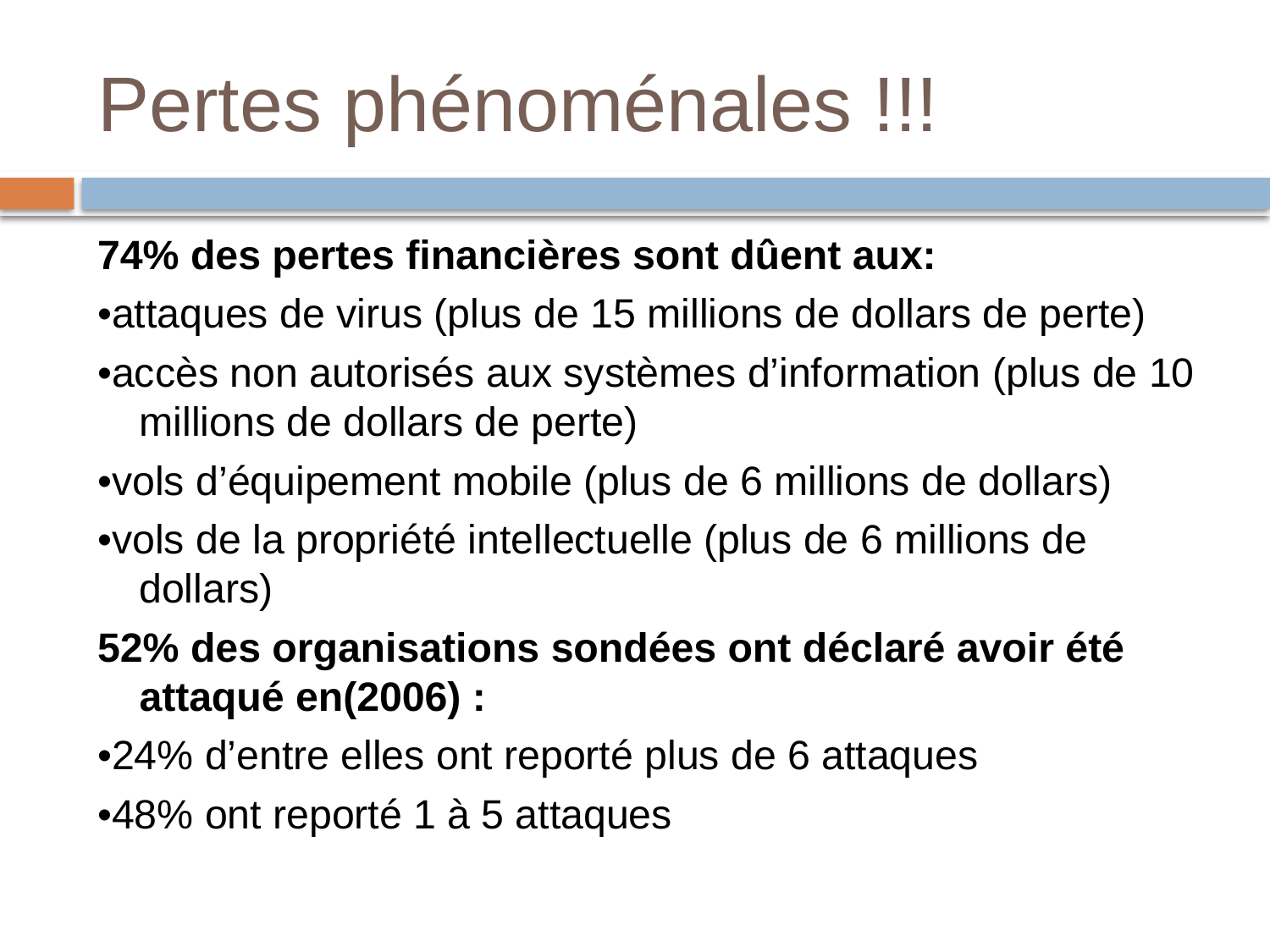

# Pertes phénoménales !!!
74% des pertes financières sont dûent aux:
•attaques de virus (plus de 15 millions de dollars de perte)
•accès non autorisés aux systèmes d’information (plus de 10 millions de dollars de perte)
•vols d’équipement mobile (plus de 6 millions de dollars)
•vols de la propriété intellectuelle (plus de 6 millions de dollars)
52% des organisations sondées ont déclaré avoir été attaqué en(2006) :
•24% d’entre elles ont reporté plus de 6 attaques
•48% ont reporté 1 à 5 attaques